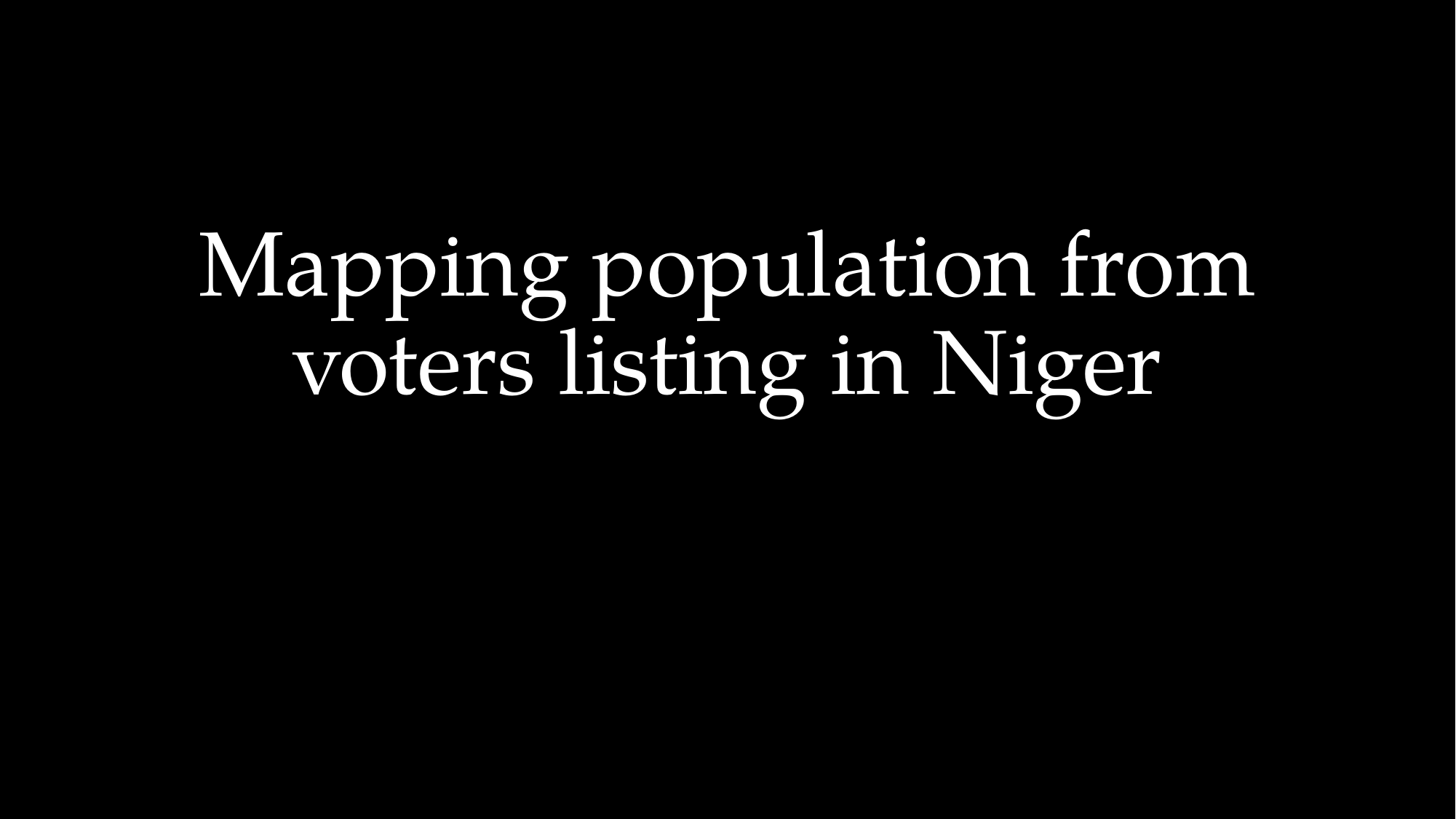

# Mapping population from voters listing in Niger